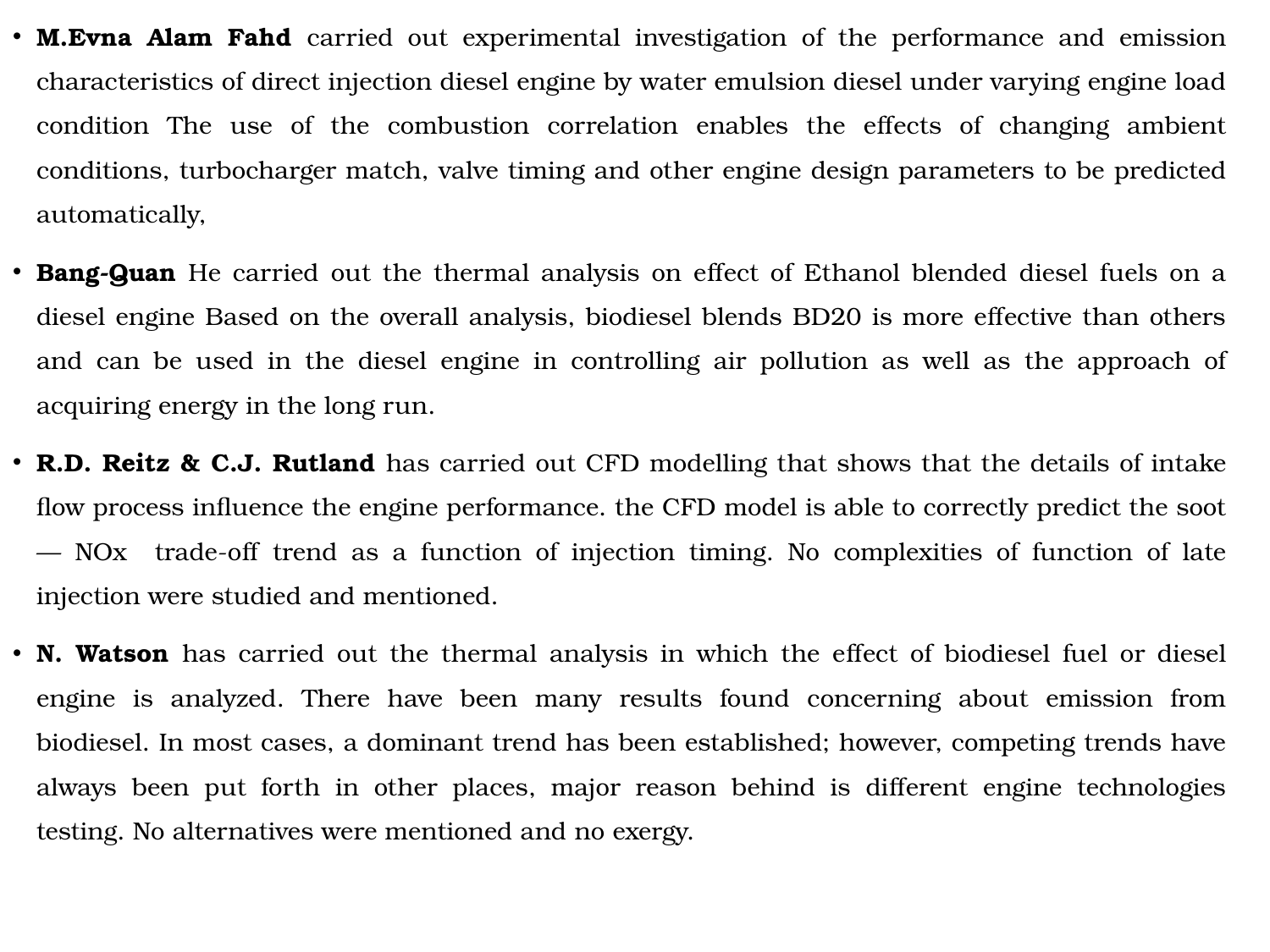

M.Evna Alam Fahd carried out experimental investigation of the performance and emission characteristics of direct injection diesel engine by water emulsion diesel under varying engine load condition The use of the combustion correlation enables the effects of changing ambient conditions, turbocharger match, valve timing and other engine design parameters to be predicted automatically,
Bang-Quan He carried out the thermal analysis on effect of Ethanol blended diesel fuels on a diesel engine Based on the overall analysis, biodiesel blends BD20 is more effective than others and can be used in the diesel engine in controlling air pollution as well as the approach of acquiring energy in the long run.
R.D. Reitz & C.J. Rutland has carried out CFD modelling that shows that the details of intake flow process influence the engine performance. the CFD model is able to correctly predict the soot— NOx  trade-off trend as a function of injection timing. No complexities of function of late injection were studied and mentioned.
N. Watson has carried out the thermal analysis in which the effect of biodiesel fuel or diesel engine is analyzed. There have been many results found concerning about emission from biodiesel. In most cases, a dominant trend has been established; however, competing trends have always been put forth in other places, major reason behind is different engine technologies testing. No alternatives were mentioned and no exergy.